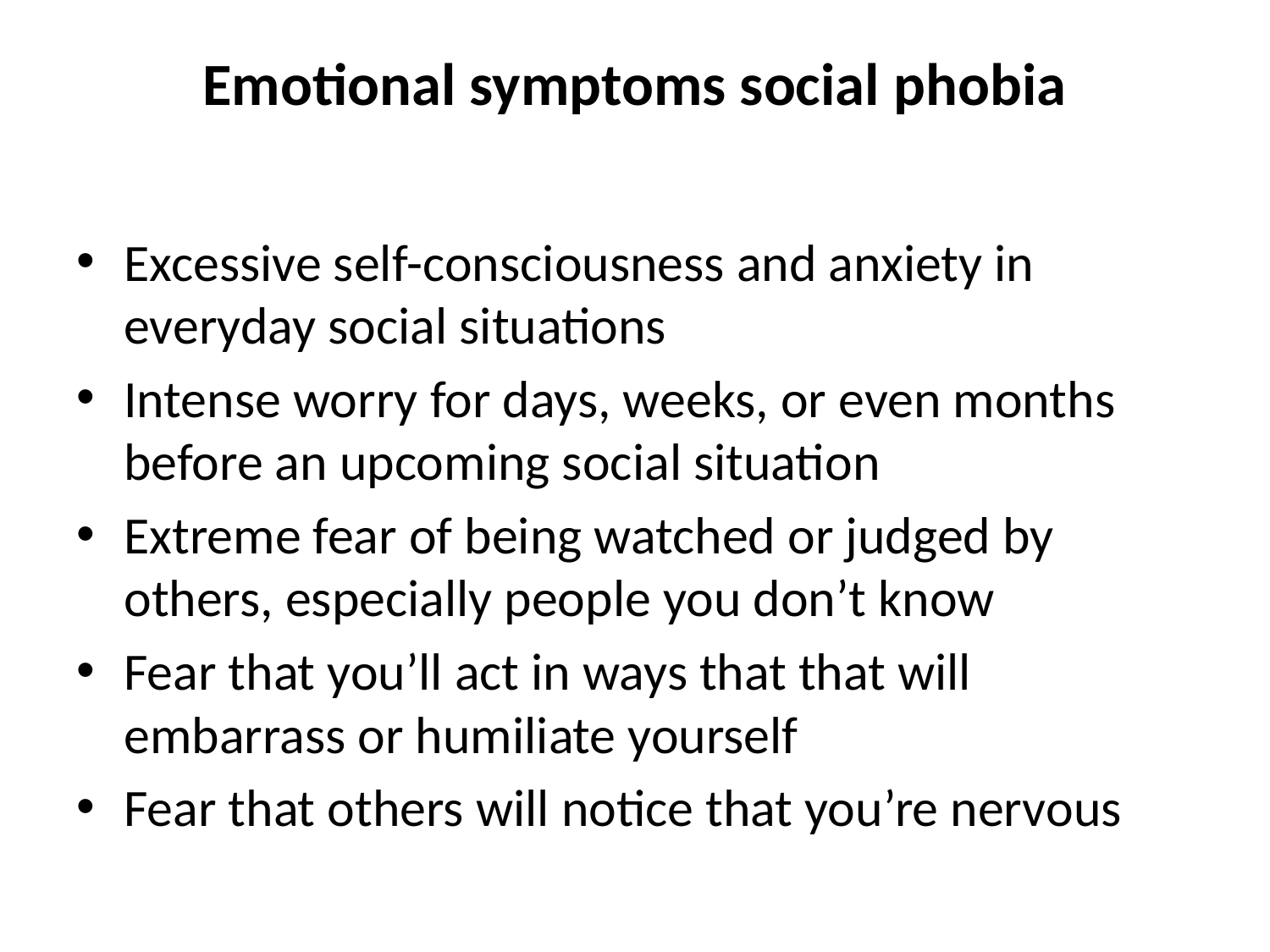

# Emotional symptoms social phobia
Excessive self-consciousness and anxiety in everyday social situations
Intense worry for days, weeks, or even months before an upcoming social situation
Extreme fear of being watched or judged by others, especially people you don’t know
Fear that you’ll act in ways that that will embarrass or humiliate yourself
Fear that others will notice that you’re nervous